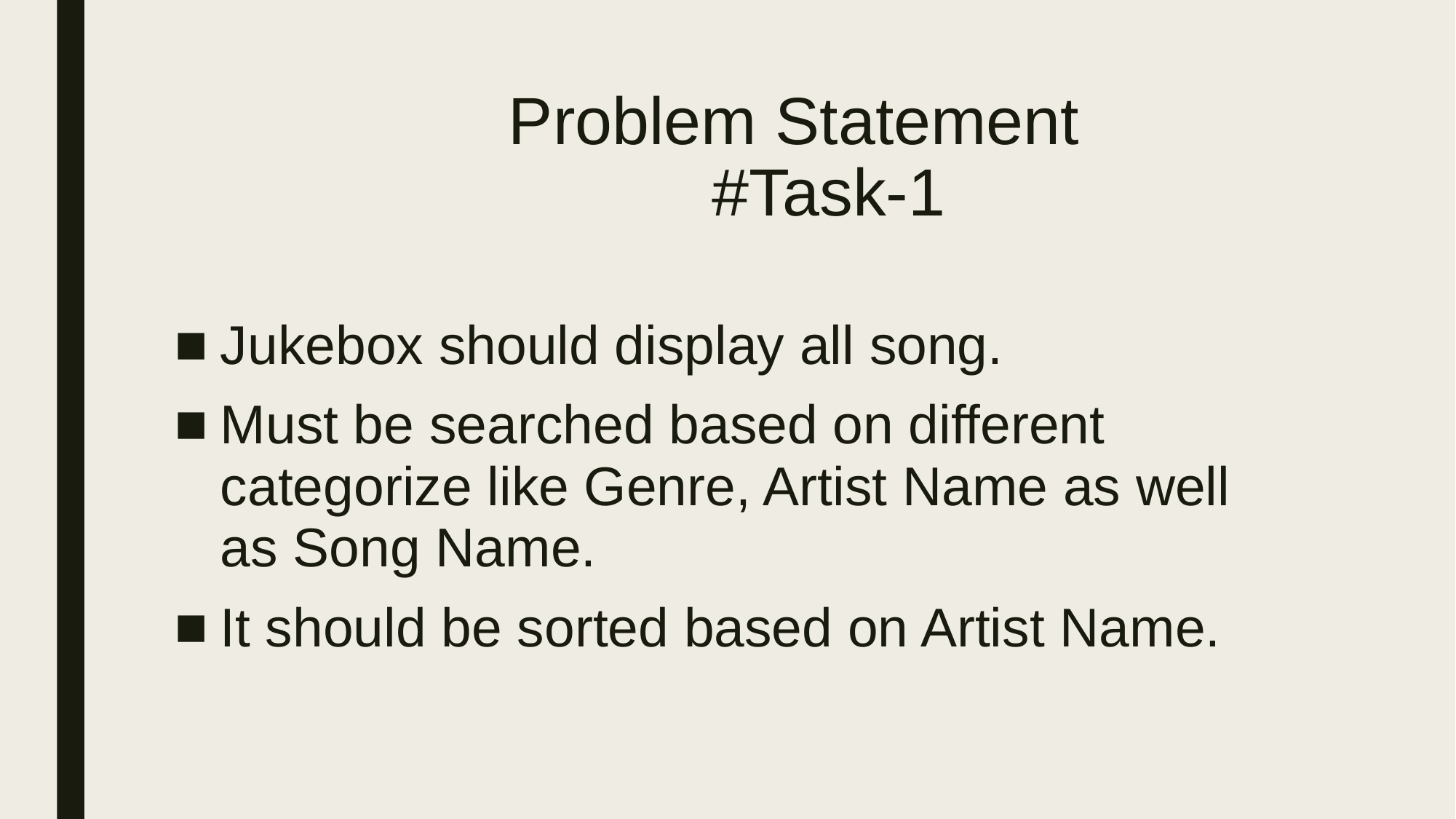

# Problem Statement #Task-1
Jukebox should display all song.
Must be searched based on different categorize like Genre, Artist Name as well as Song Name.
It should be sorted based on Artist Name.